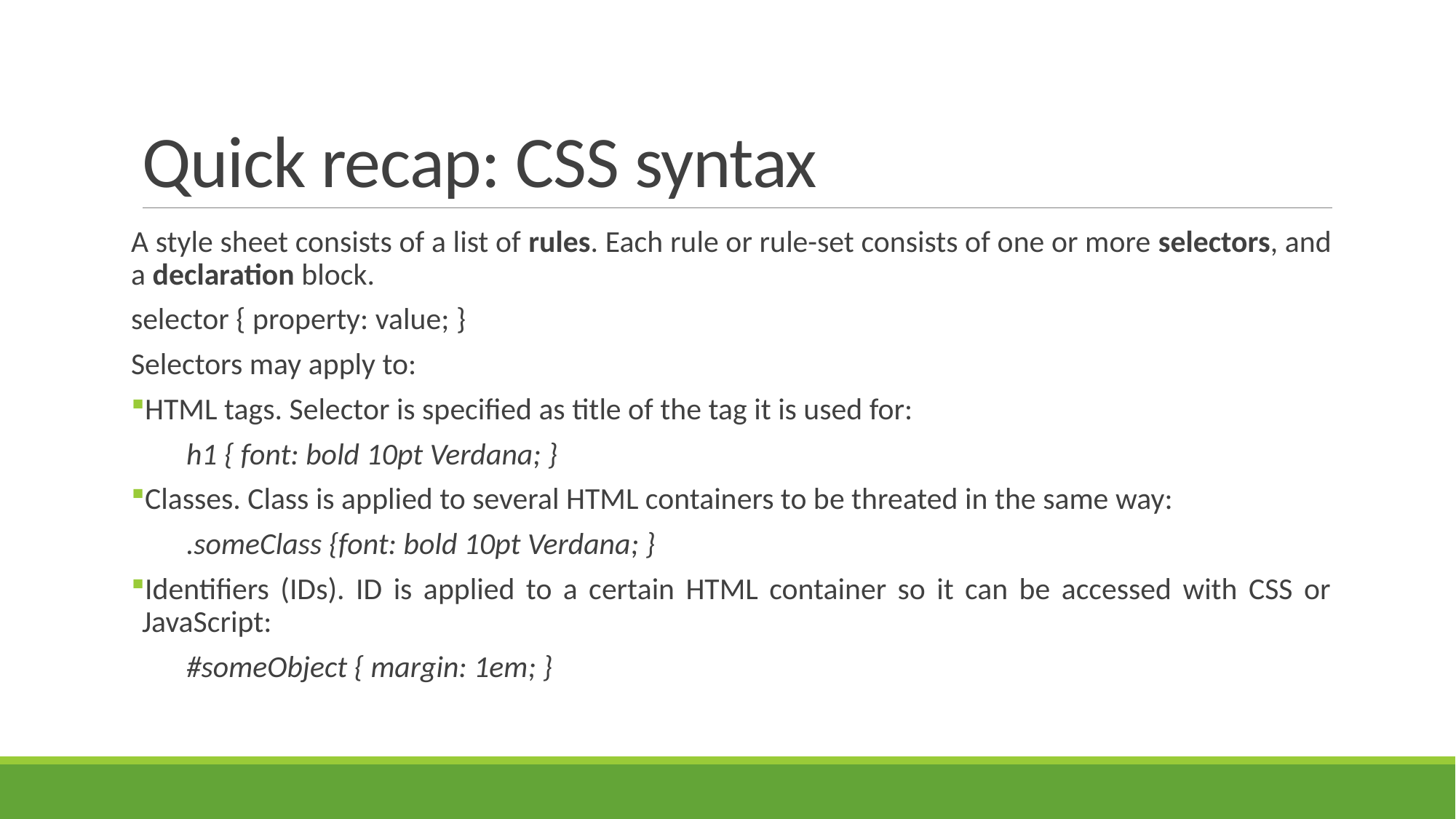

# Quick recap: CSS syntax
A style sheet consists of a list of rules. Each rule or rule-set consists of one or more selectors, and a declaration block.
selector { property: value; }
Selectors may apply to:
HTML tags. Selector is specified as title of the tag it is used for:
        h1 { font: bold 10pt Verdana; }
Classes. Class is applied to several HTML containers to be threated in the same way:
        .someClass {font: bold 10pt Verdana; }
Identifiers (IDs). ID is applied to a certain HTML container so it can be accessed with CSS or JavaScript:
        #someObject { margin: 1em; }